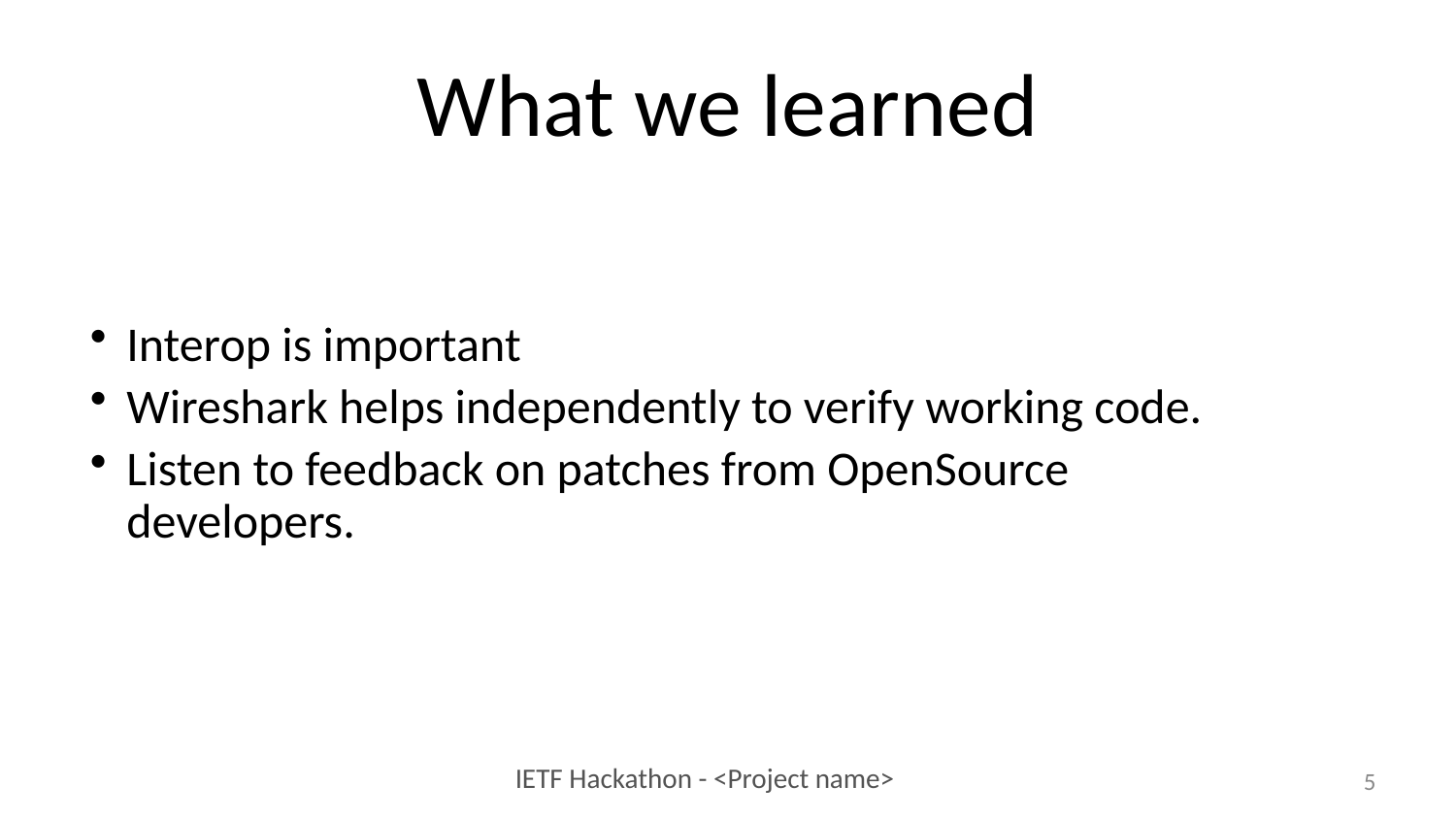

# What we learned

Interop is important
Wireshark helps independently to verify working code.
Listen to feedback on patches from OpenSource developers.
5